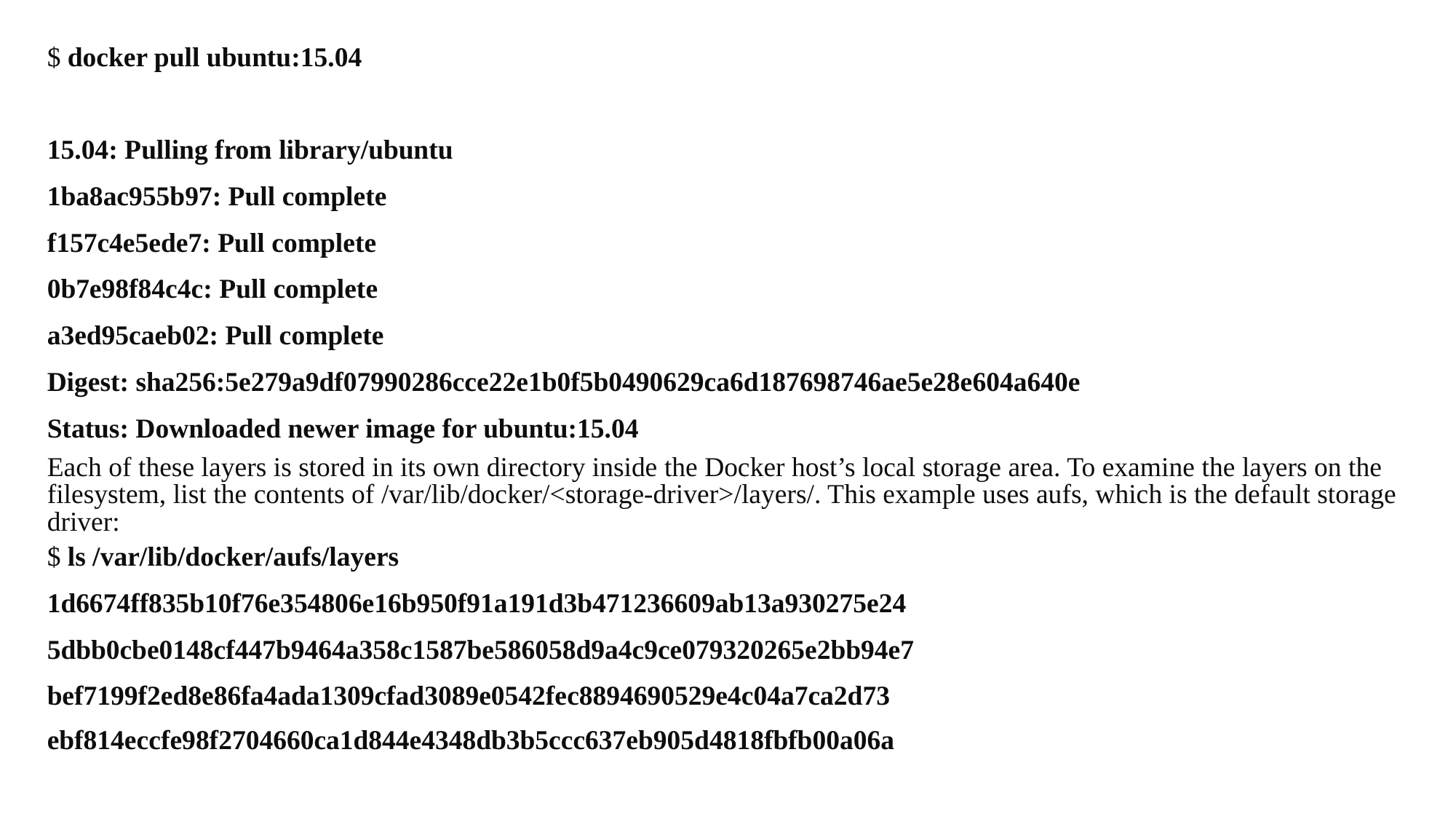

$ docker pull ubuntu:15.04

15.04: Pulling from library/ubuntu
1ba8ac955b97: Pull complete
f157c4e5ede7: Pull complete
0b7e98f84c4c: Pull complete
a3ed95caeb02: Pull complete
Digest: sha256:5e279a9df07990286cce22e1b0f5b0490629ca6d187698746ae5e28e604a640e
Status: Downloaded newer image for ubuntu:15.04
Each of these layers is stored in its own directory inside the Docker host’s local storage area. To examine the layers on the filesystem, list the contents of /var/lib/docker/<storage-driver>/layers/. This example uses aufs, which is the default storage driver:
$ ls /var/lib/docker/aufs/layers
1d6674ff835b10f76e354806e16b950f91a191d3b471236609ab13a930275e24
5dbb0cbe0148cf447b9464a358c1587be586058d9a4c9ce079320265e2bb94e7
bef7199f2ed8e86fa4ada1309cfad3089e0542fec8894690529e4c04a7ca2d73
ebf814eccfe98f2704660ca1d844e4348db3b5ccc637eb905d4818fbfb00a06a